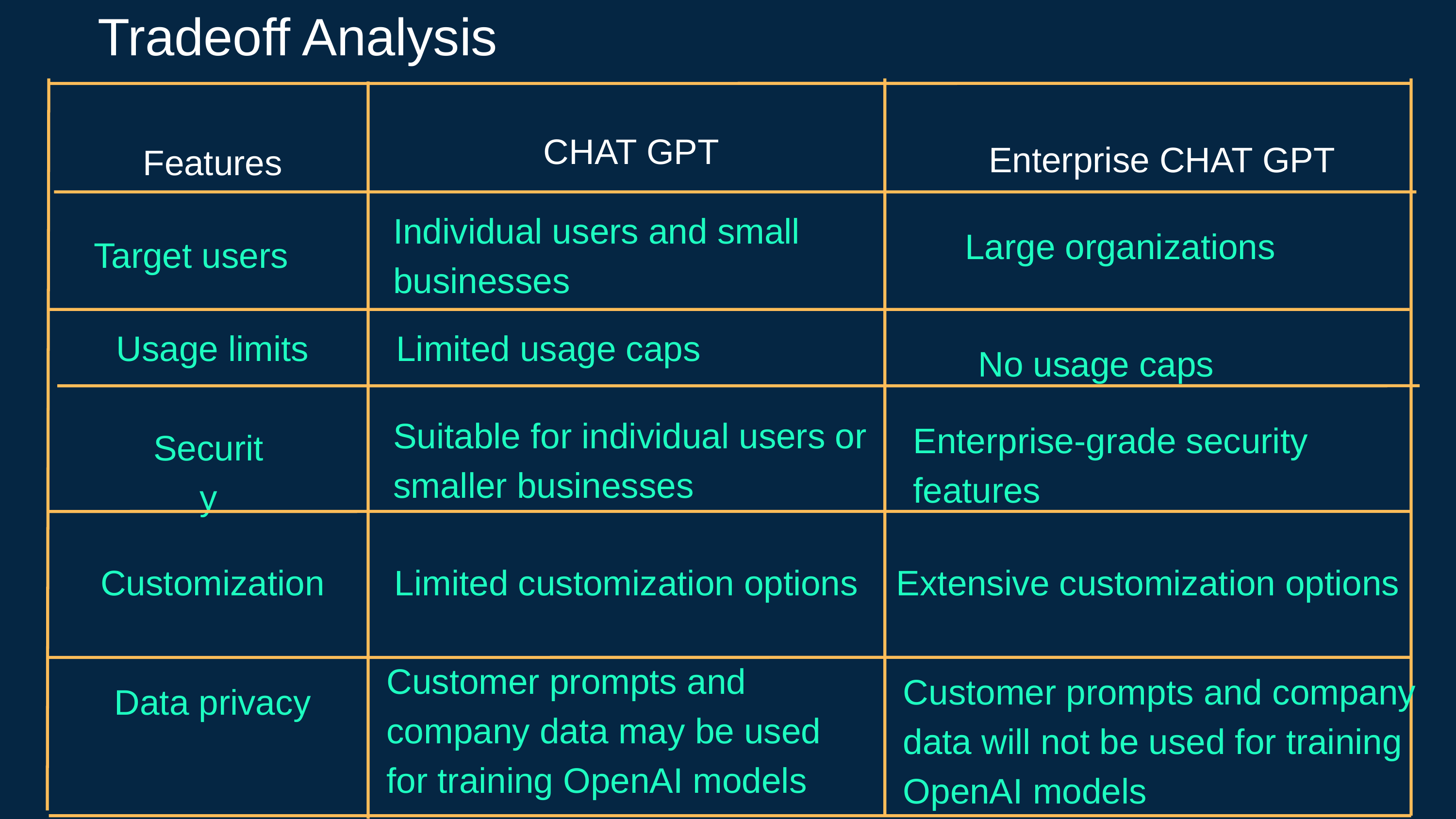

Tradeoff Analysis

 CHAT GPT
Enterprise CHAT GPT
Features

Individual users and small businesses
Large organizations
Target users

Usage limits
Limited usage caps
No usage caps

Suitable for individual users or smaller businesses
Enterprise-grade security features
Security

Customization
Limited customization options
Extensive customization options
Customer prompts and company data may be used for training OpenAI models

Customer prompts and company data will not be used for training OpenAI models
Data privacy